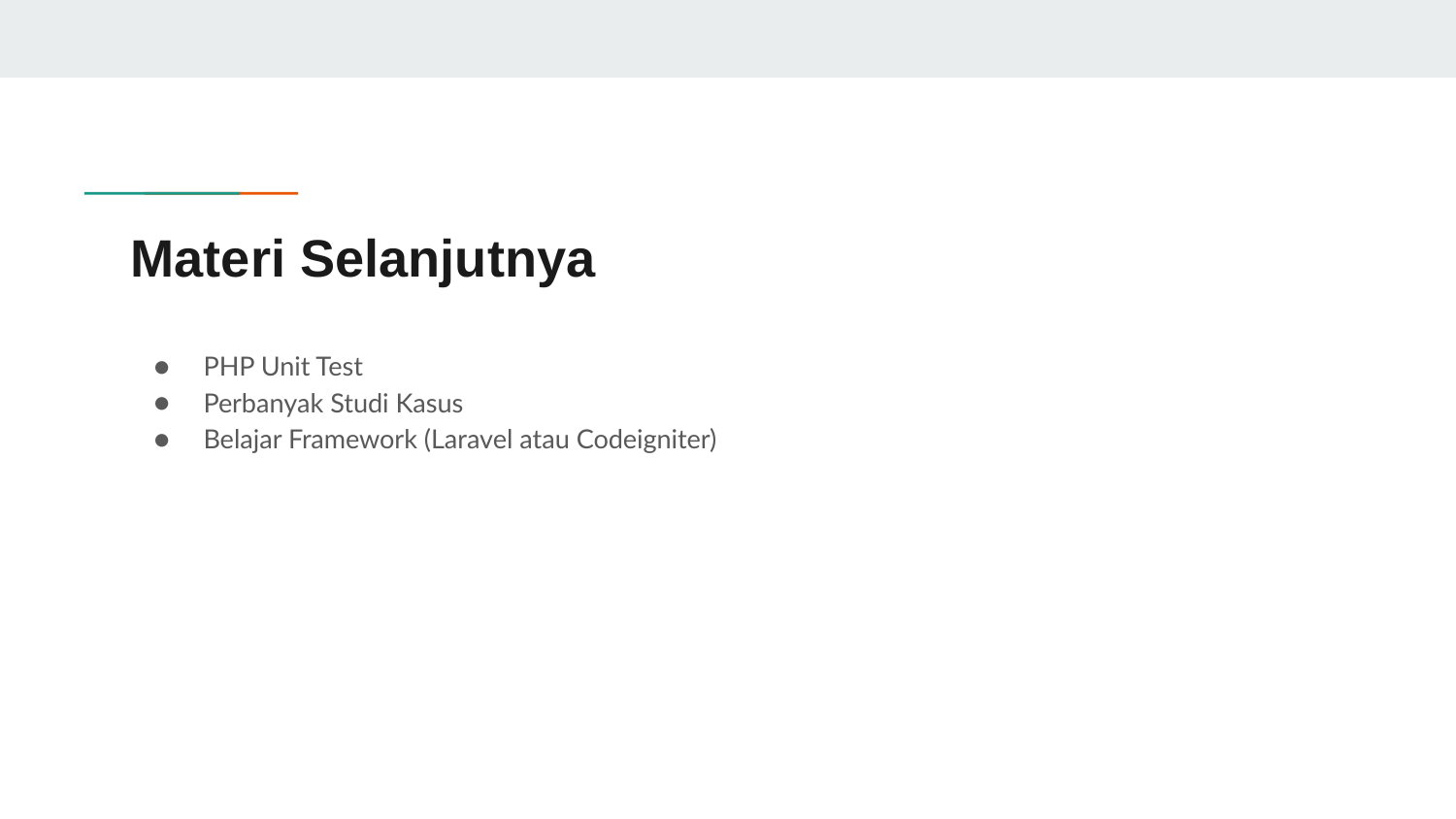

# Materi Selanjutnya
PHP Unit Test
Perbanyak Studi Kasus
Belajar Framework (Laravel atau Codeigniter)